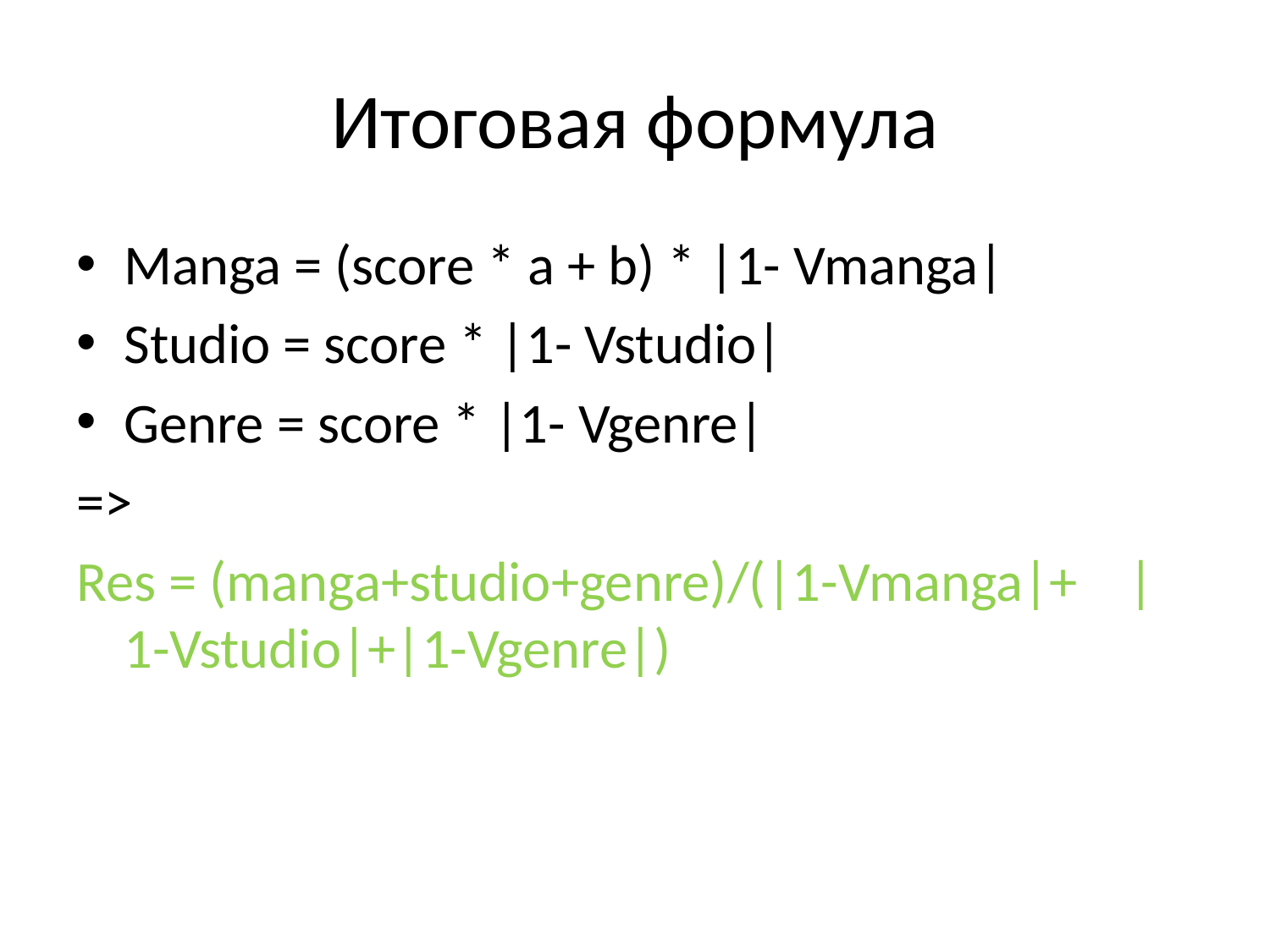

# Итоговая формула
Manga = (score * a + b) * |1- Vmanga|
Studio = score * |1- Vstudio|
Genre = score * |1- Vgenre|
=>
Res = (manga+studio+genre)/(|1-Vmanga|+    |1-Vstudio|+|1-Vgenre|)